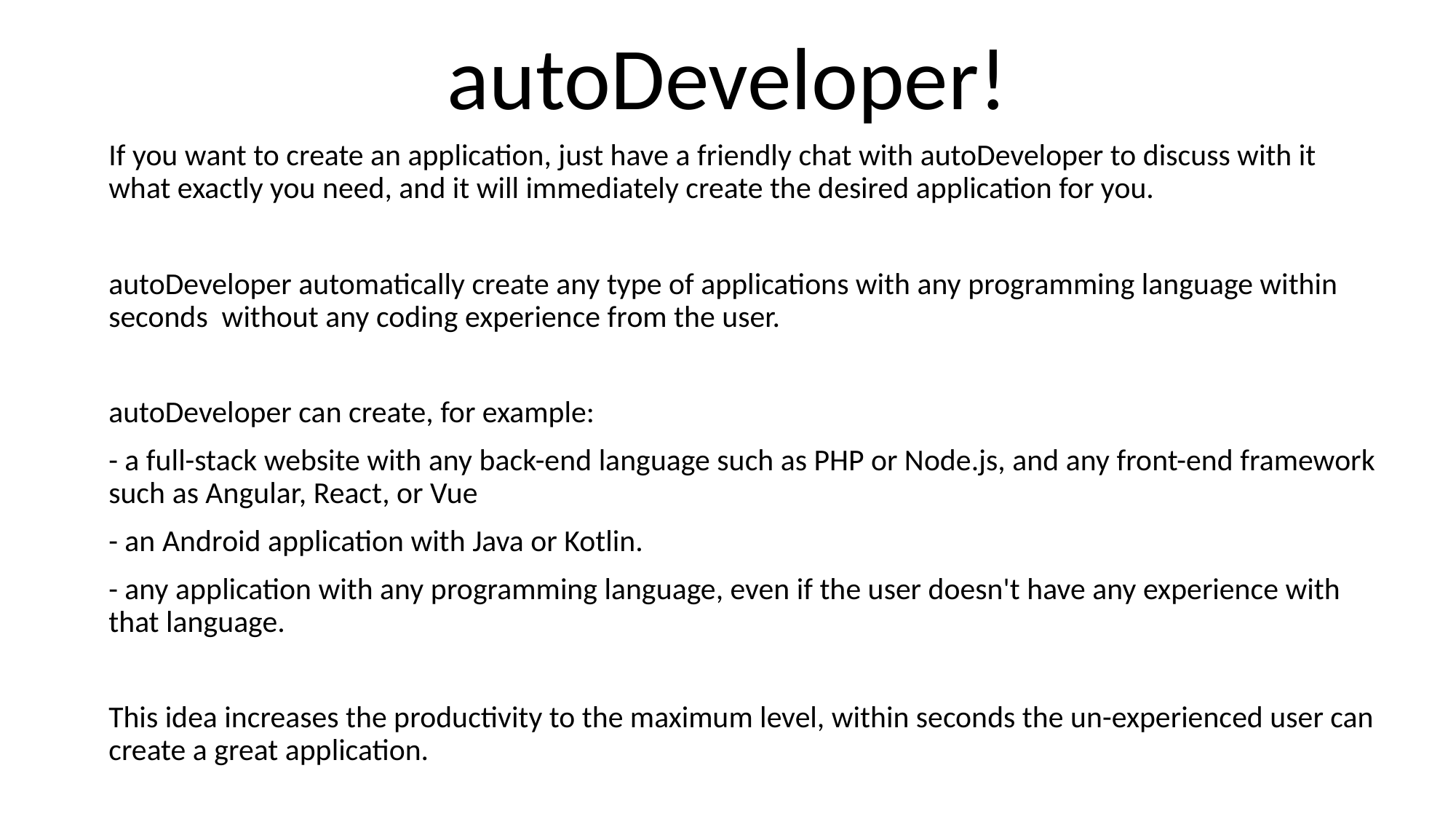

# autoDeveloper!
If you want to create an application, just have a friendly chat with autoDeveloper to discuss with it what exactly you need, and it will immediately create the desired application for you.

autoDeveloper automatically create any type of applications with any programming language within seconds  without any coding experience from the user.

autoDeveloper can create, for example:
- a full-stack website with any back-end language such as PHP or Node.js, and any front-end framework such as Angular, React, or Vue
- an Android application with Java or Kotlin.
- any application with any programming language, even if the user doesn't have any experience with that language.

This idea increases the productivity to the maximum level, within seconds the un-experienced user can create a great application.